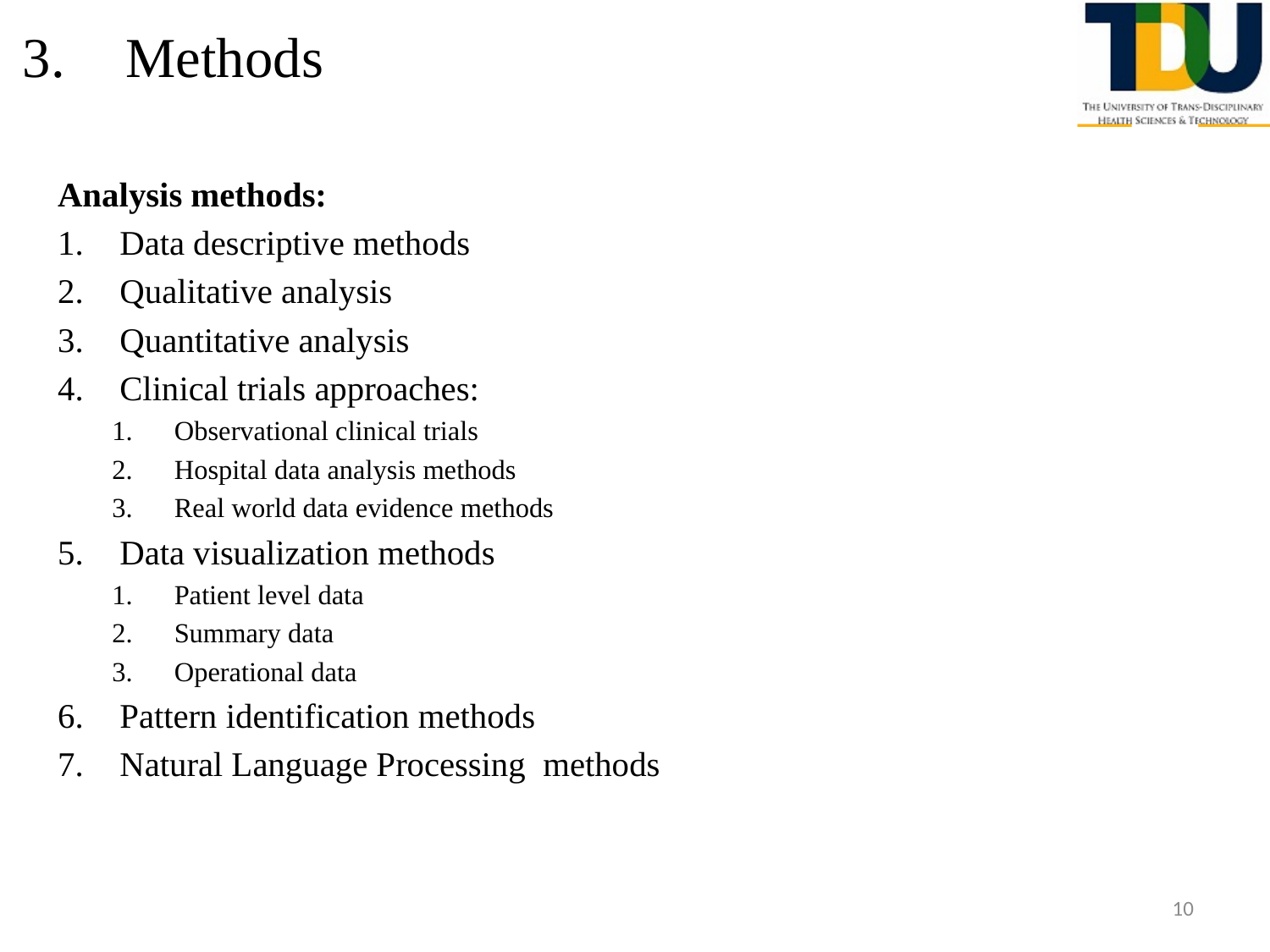

# Methods
Analysis methods:
Data descriptive methods
Qualitative analysis
Quantitative analysis
Clinical trials approaches:
Observational clinical trials
Hospital data analysis methods
Real world data evidence methods
Data visualization methods
Patient level data
Summary data
Operational data
Pattern identification methods
Natural Language Processing  methods

10